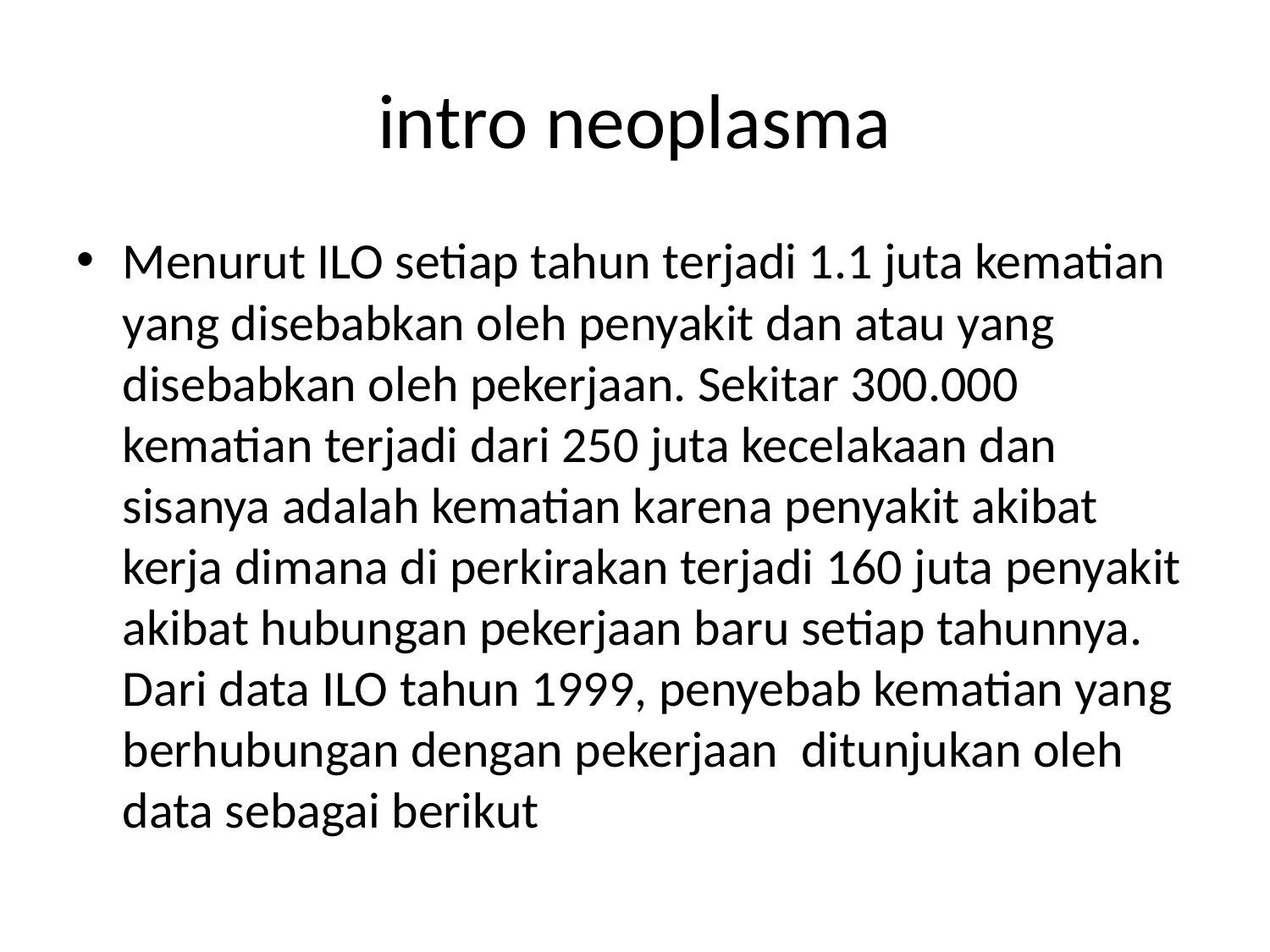

# intro neoplasma
Menurut ILO setiap tahun terjadi 1.1 juta kematian yang disebabkan oleh penyakit dan atau yang disebabkan oleh pekerjaan. Sekitar 300.000 kematian terjadi dari 250 juta kecelakaan dan sisanya adalah kematian karena penyakit akibat kerja dimana di perkirakan terjadi 160 juta penyakit akibat hubungan pekerjaan baru setiap tahunnya. Dari data ILO tahun 1999, penyebab kematian yang berhubungan dengan pekerjaan  ditunjukan oleh data sebagai berikut